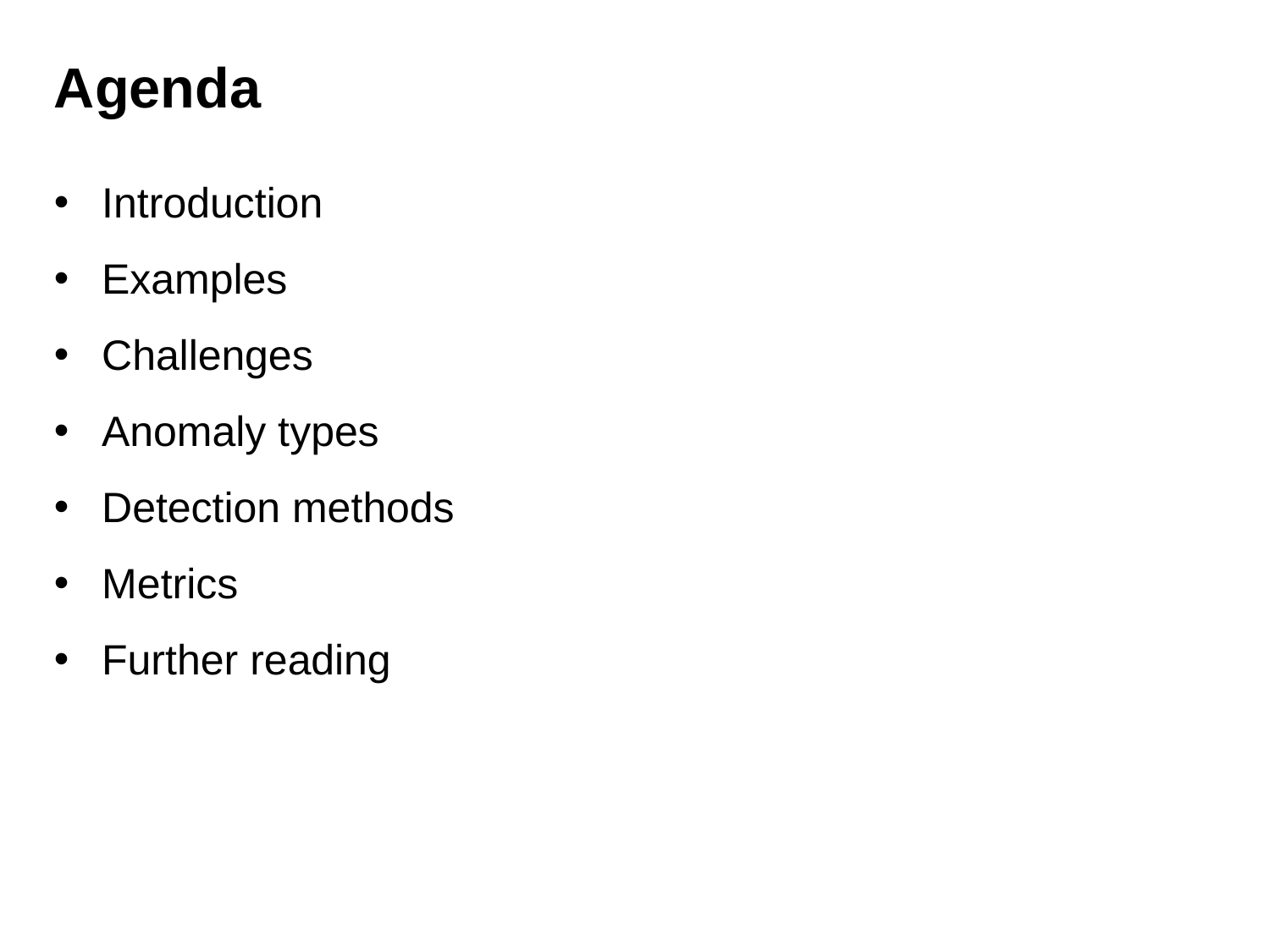

Agenda
Introduction
Examples
Challenges
Anomaly types
Detection methods
Metrics
Further reading